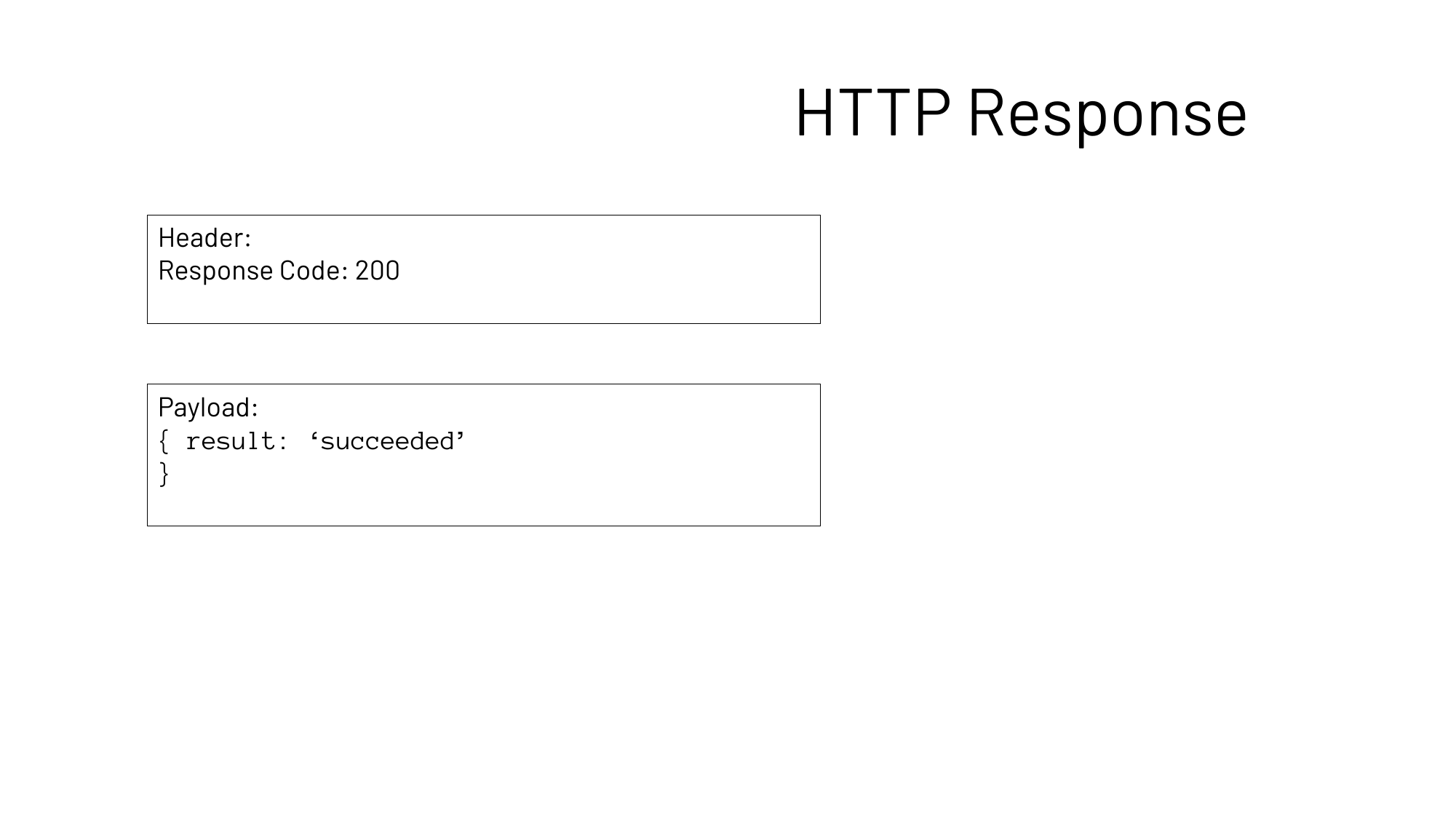

# HTTP Response
Header:
Response Code: 200

Payload:
{ result: ‘succeeded’
}